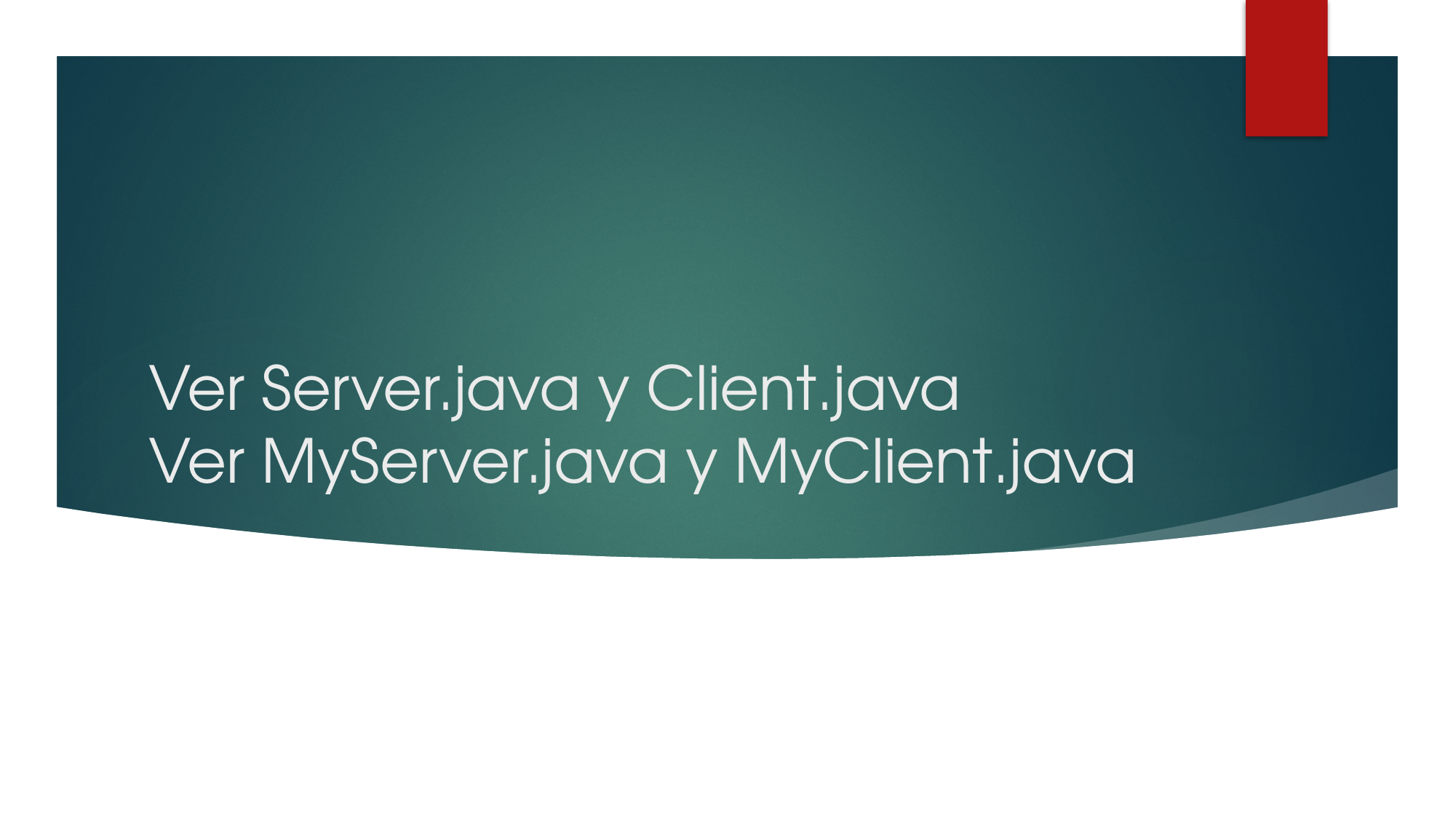

# Ver Server.java y Client.java Ver MyServer.java y MyClient.java